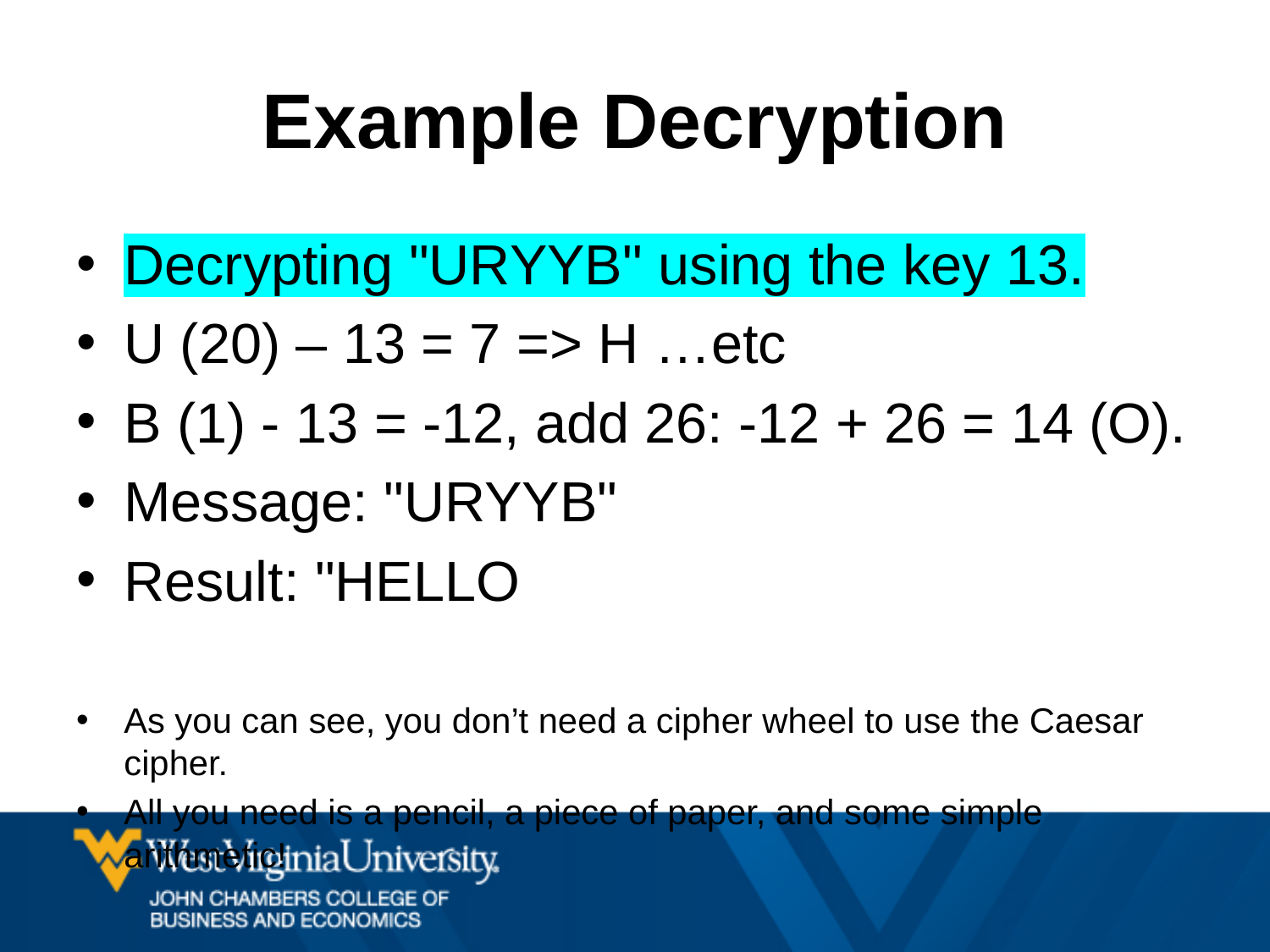

# Example Decryption
Decrypting "URYYB" using the key 13.
U (20) – 13 = 7 => H …etc
B (1) - 13 = -12, add 26: -12 + 26 = 14 (O).
Message: "URYYB"
Result: "HELLO

As you can see, you don’t need a cipher wheel to use the Caesar cipher.
All you need is a pencil, a piece of paper, and some simple arithmetic!